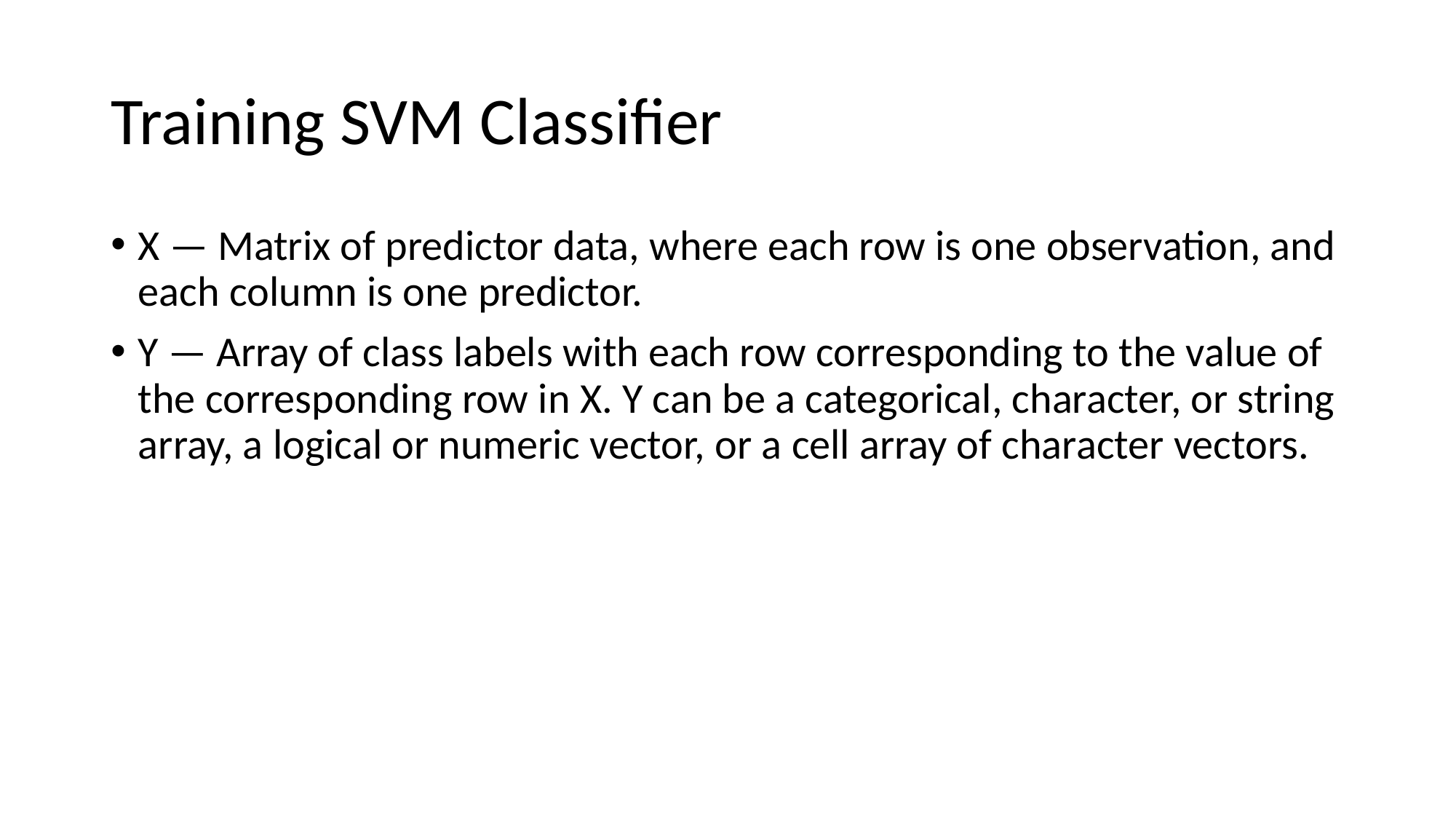

# Training SVM Classifier
X — Matrix of predictor data, where each row is one observation, and each column is one predictor.
Y — Array of class labels with each row corresponding to the value of the corresponding row in X. Y can be a categorical, character, or string array, a logical or numeric vector, or a cell array of character vectors.